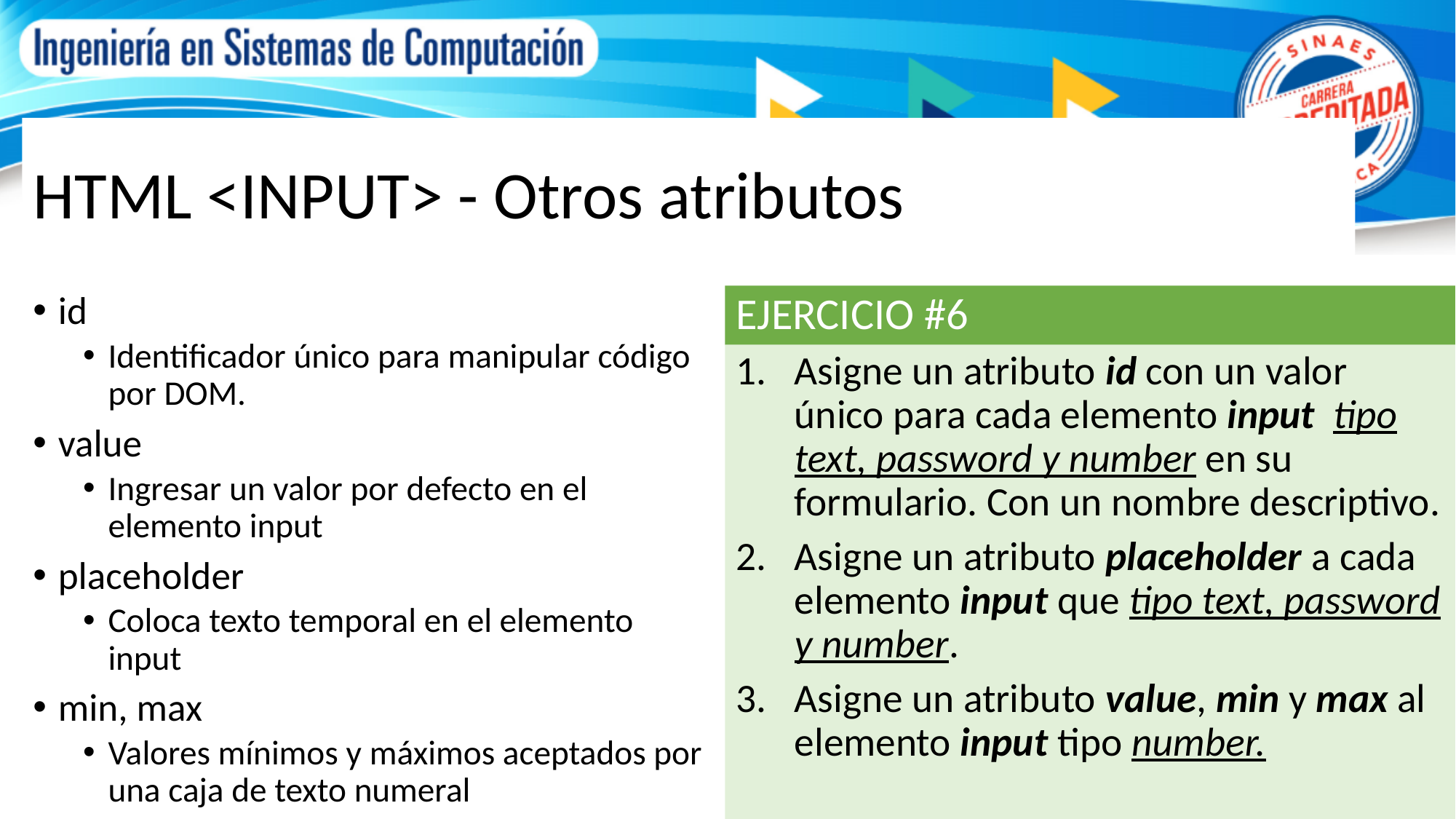

# HTML <INPUT> - Otros atributos
id
Identificador único para manipular código por DOM.
value
Ingresar un valor por defecto en el elemento input
placeholder
Coloca texto temporal en el elemento input
min, max
Valores mínimos y máximos aceptados por una caja de texto numeral

EJERCICIO #6
Asigne un atributo id con un valor único para cada elemento input  tipo text, password y number en su formulario. Con un nombre descriptivo.
Asigne un atributo placeholder a cada elemento input que tipo text, password y number.
Asigne un atributo value, min y max al elemento input tipo number.